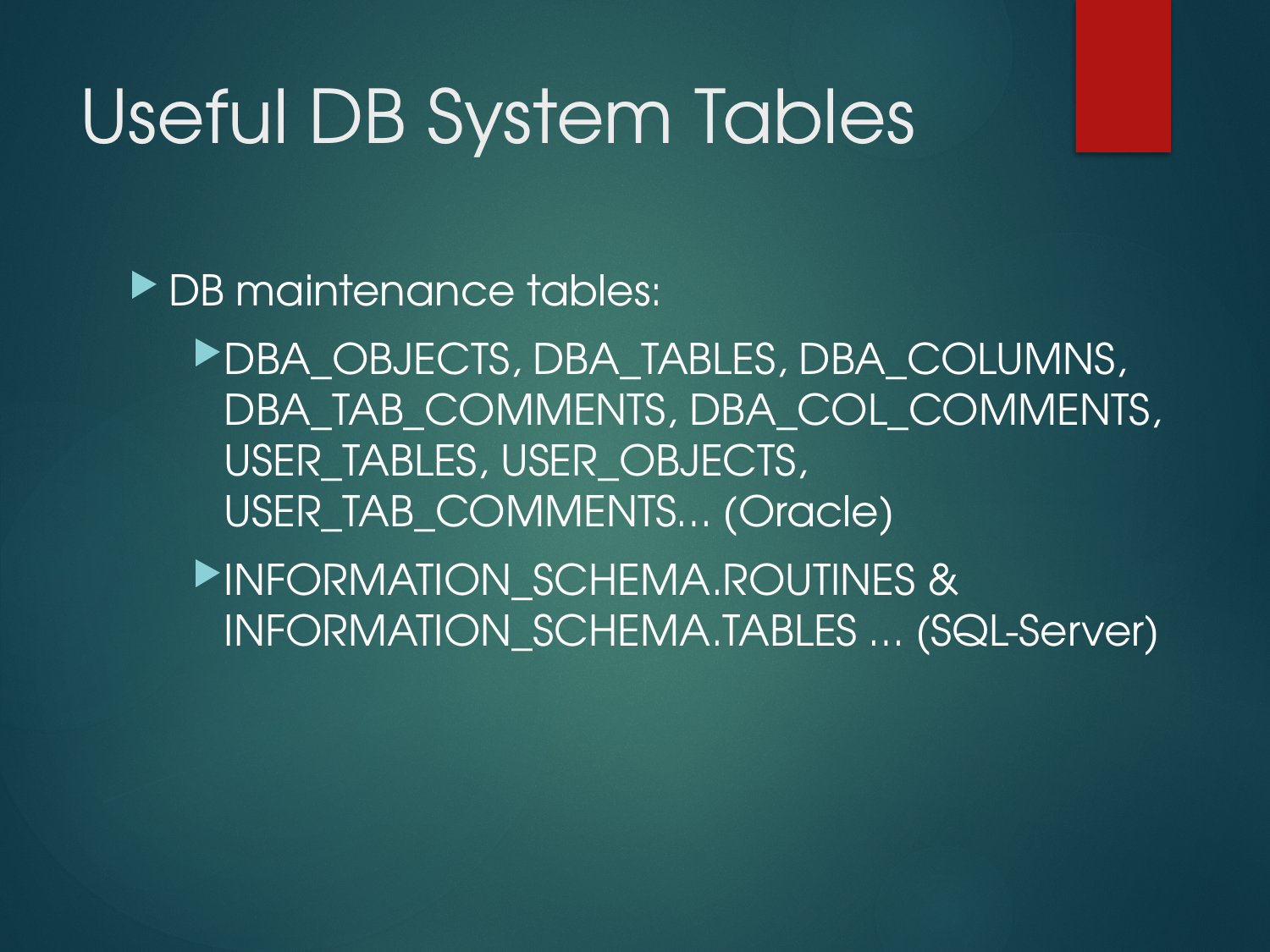

# Useful DB System Tables
DB maintenance tables:
DBA_OBJECTS, DBA_TABLES, DBA_COLUMNS, DBA_TAB_COMMENTS, DBA_COL_COMMENTS, USER_TABLES, USER_OBJECTS, USER_TAB_COMMENTS… (Oracle)
INFORMATION_SCHEMA.ROUTINES & INFORMATION_SCHEMA.TABLES … (SQL-Server)